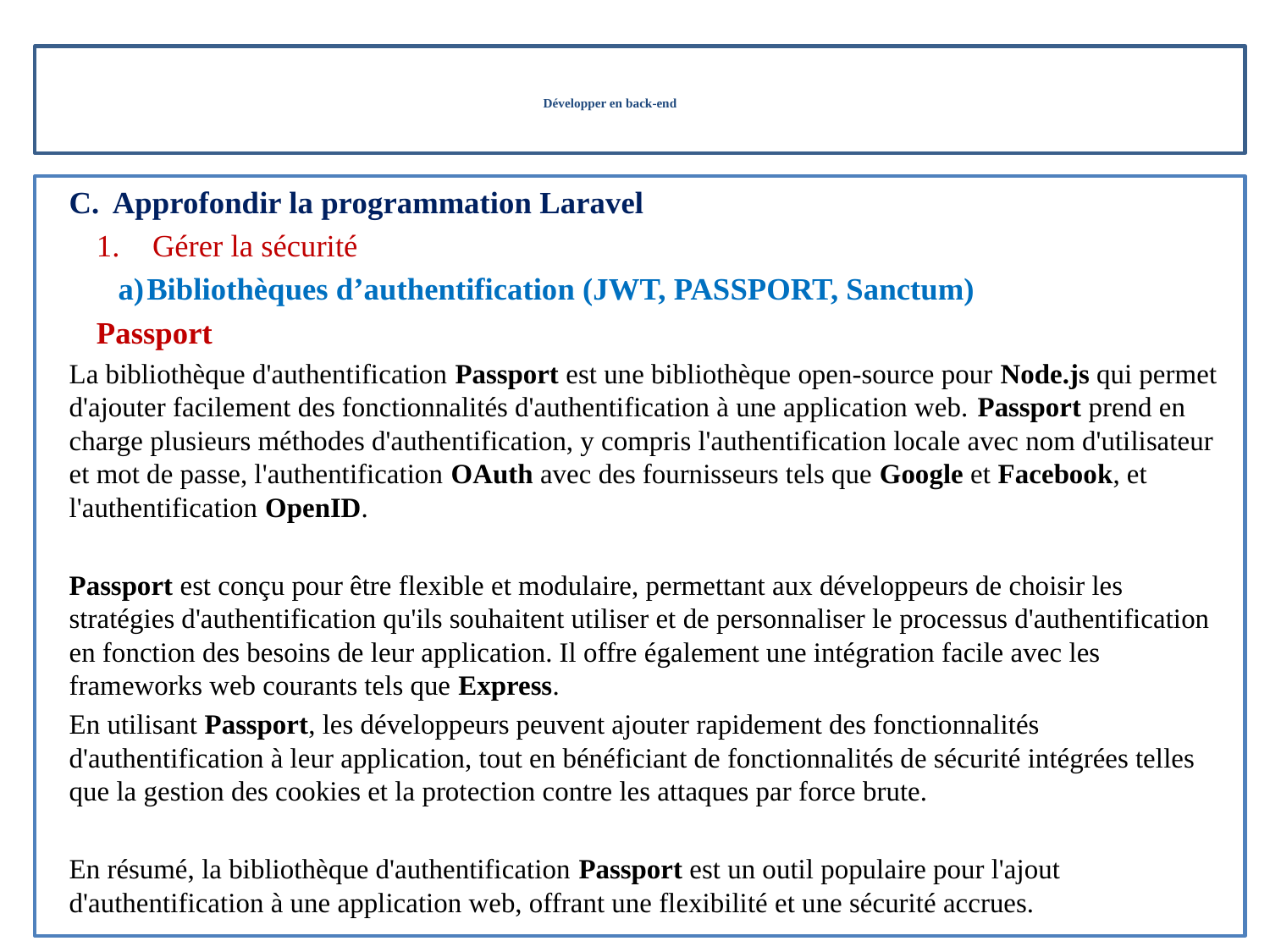

# Développer en back-end
Approfondir la programmation Laravel
Gérer la sécurité
Bibliothèques d’authentification (JWT, PASSPORT, Sanctum)
Passport
La bibliothèque d'authentification Passport est une bibliothèque open-source pour Node.js qui permet d'ajouter facilement des fonctionnalités d'authentification à une application web. Passport prend en charge plusieurs méthodes d'authentification, y compris l'authentification locale avec nom d'utilisateur et mot de passe, l'authentification OAuth avec des fournisseurs tels que Google et Facebook, et l'authentification OpenID.

Passport est conçu pour être flexible et modulaire, permettant aux développeurs de choisir les stratégies d'authentification qu'ils souhaitent utiliser et de personnaliser le processus d'authentification en fonction des besoins de leur application. Il offre également une intégration facile avec les frameworks web courants tels que Express.
En utilisant Passport, les développeurs peuvent ajouter rapidement des fonctionnalités d'authentification à leur application, tout en bénéficiant de fonctionnalités de sécurité intégrées telles que la gestion des cookies et la protection contre les attaques par force brute.

En résumé, la bibliothèque d'authentification Passport est un outil populaire pour l'ajout d'authentification à une application web, offrant une flexibilité et une sécurité accrues.